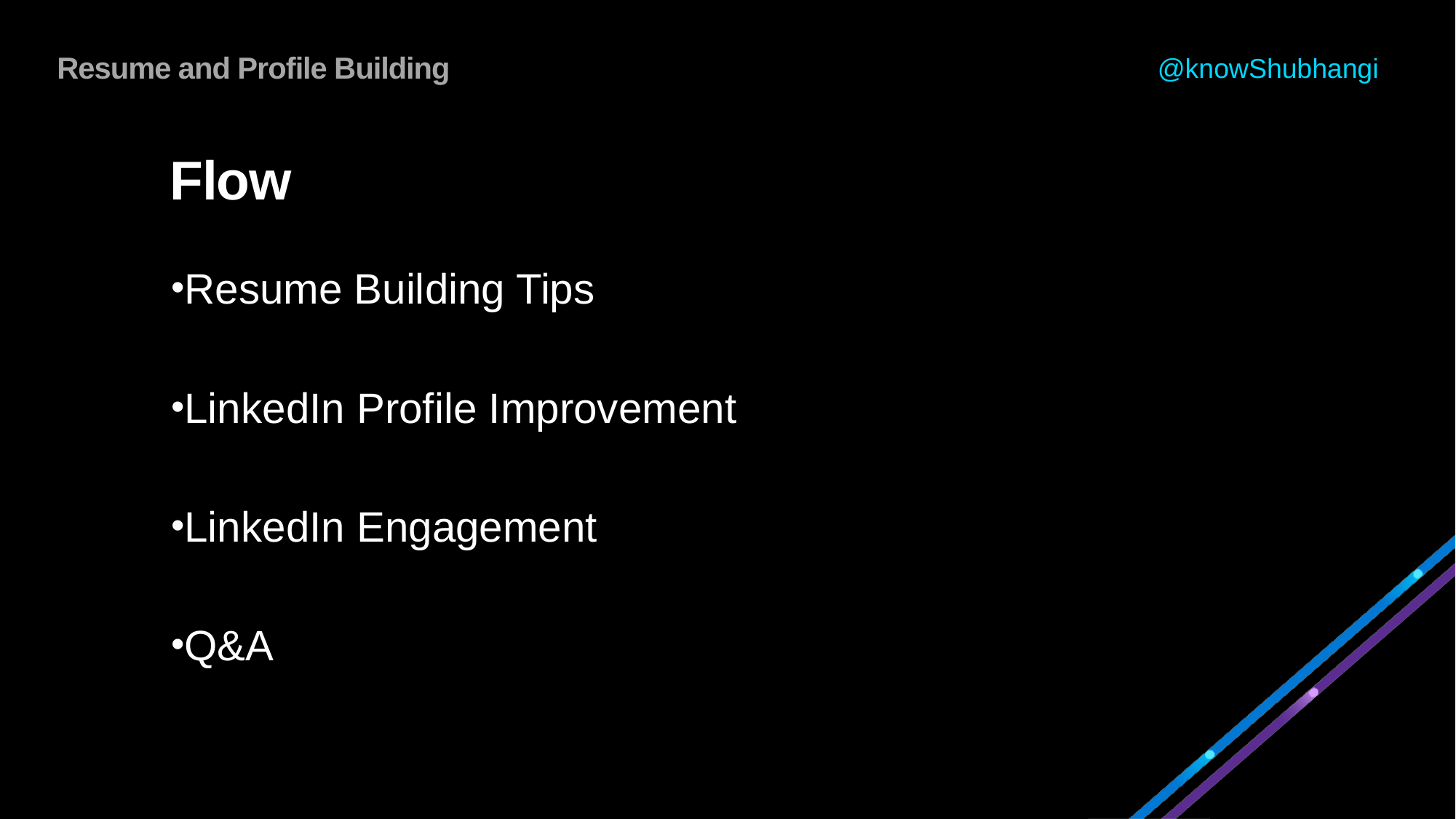

# Resume and Profile Building
@knowShubhangi
Flow
Resume Building Tips

LinkedIn Profile Improvement

LinkedIn Engagement

Q&A